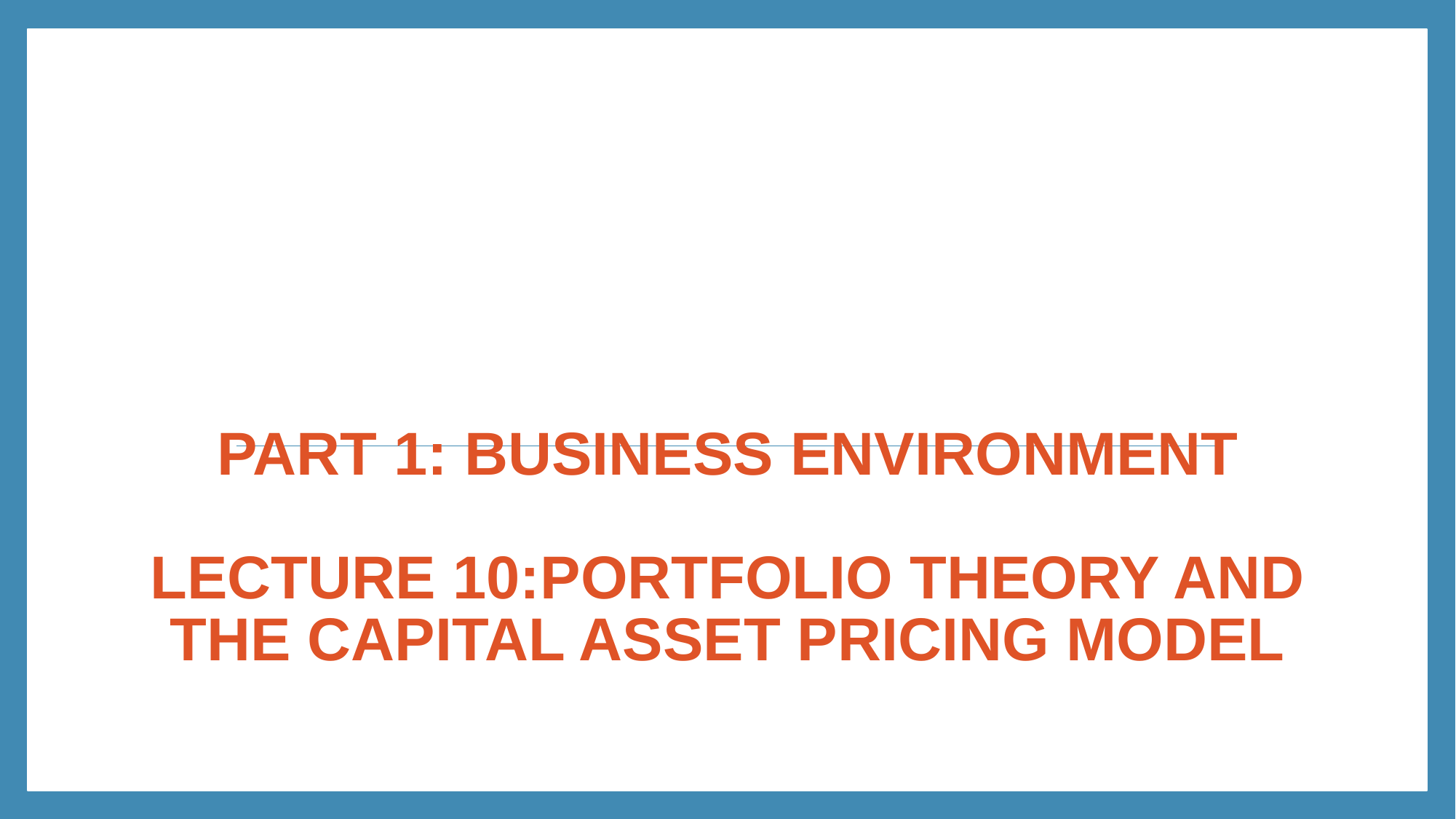

# PART 1: BUSINESS ENVIRONMENT Lecture 10:Portfolio Theory and The Capital Asset Pricing Model